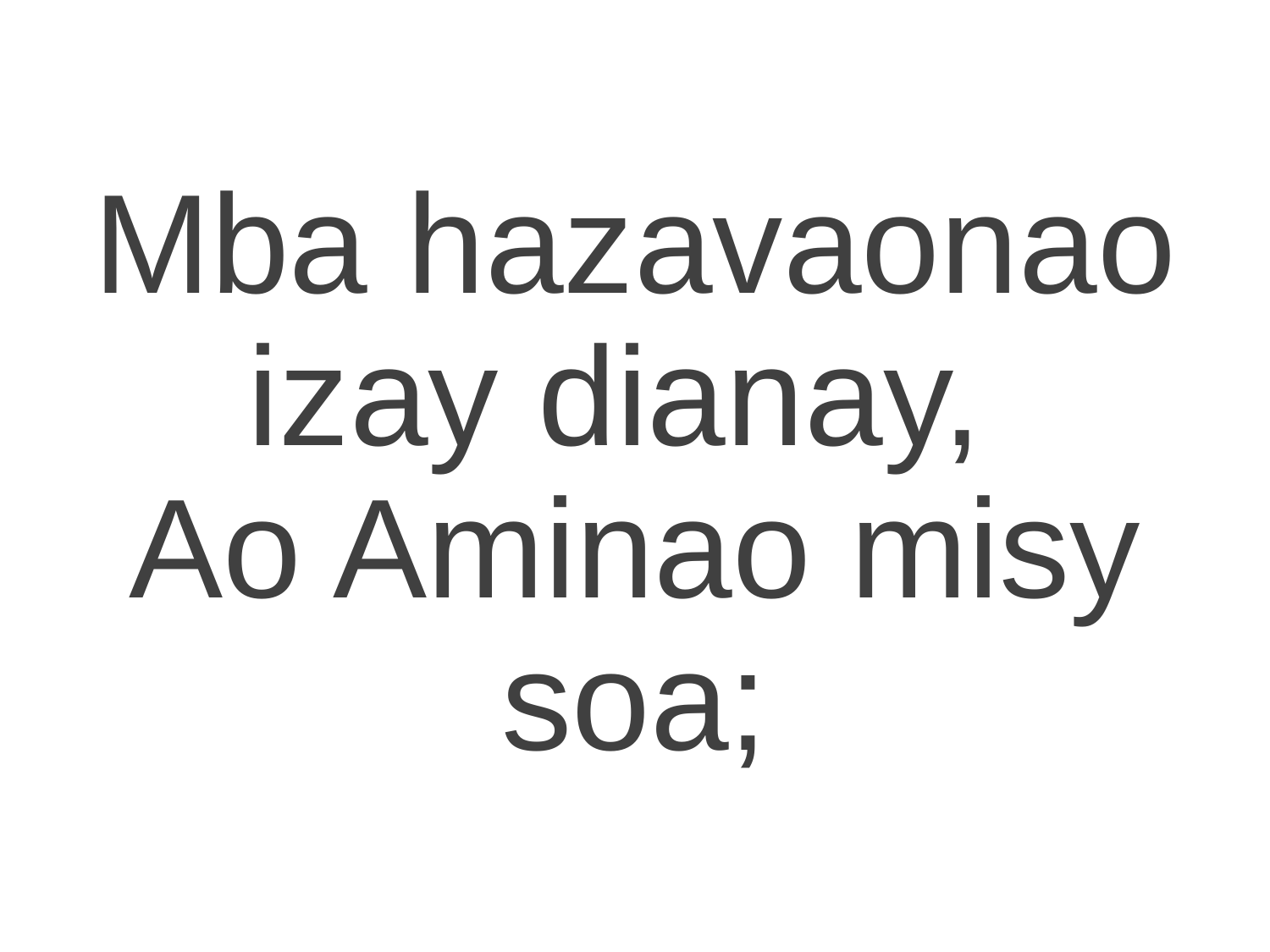

Mba hazavaonao izay dianay,
Ao Aminao misy soa;